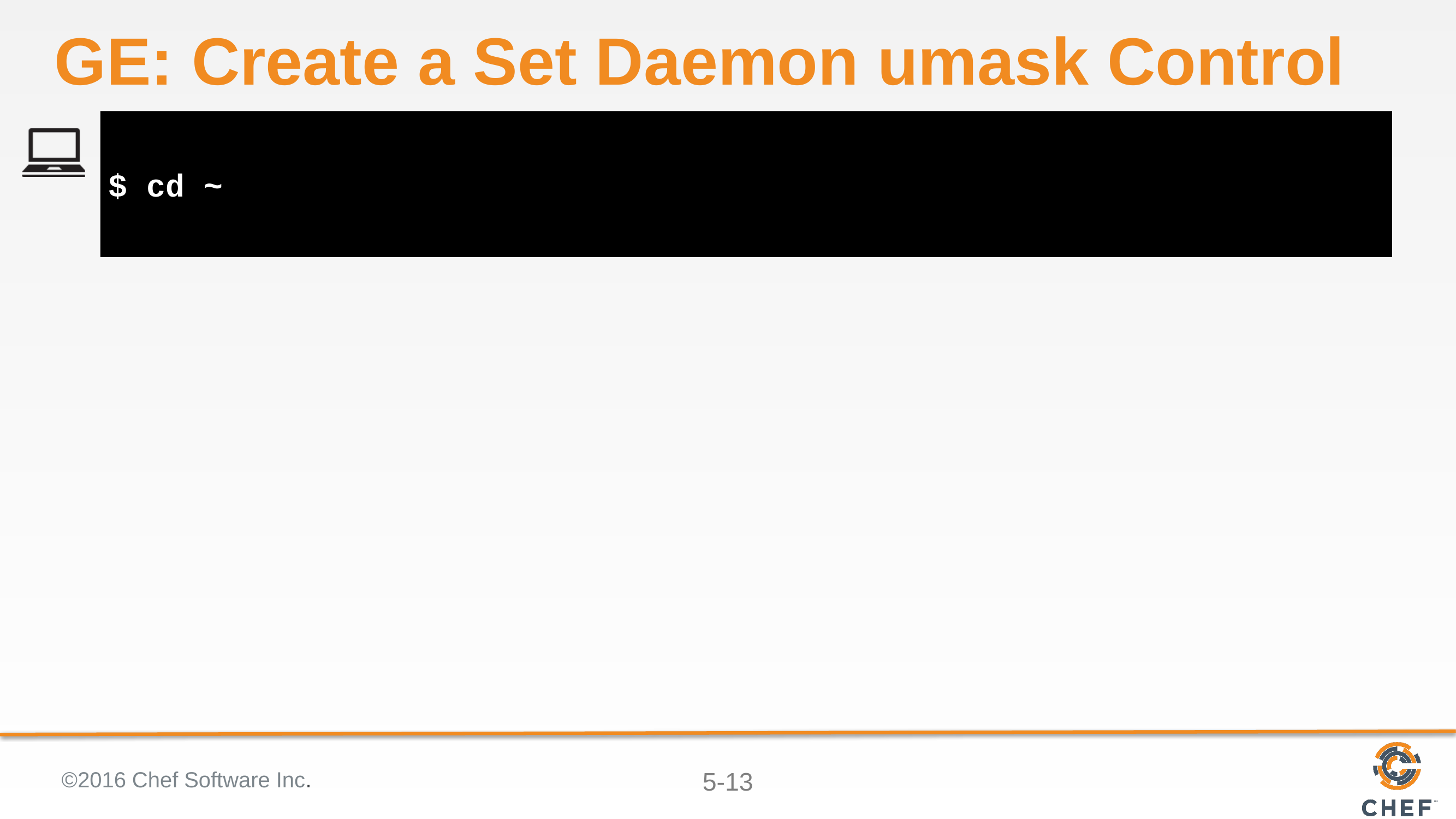

# GE: Create a Set Daemon umask Control
$ cd ~